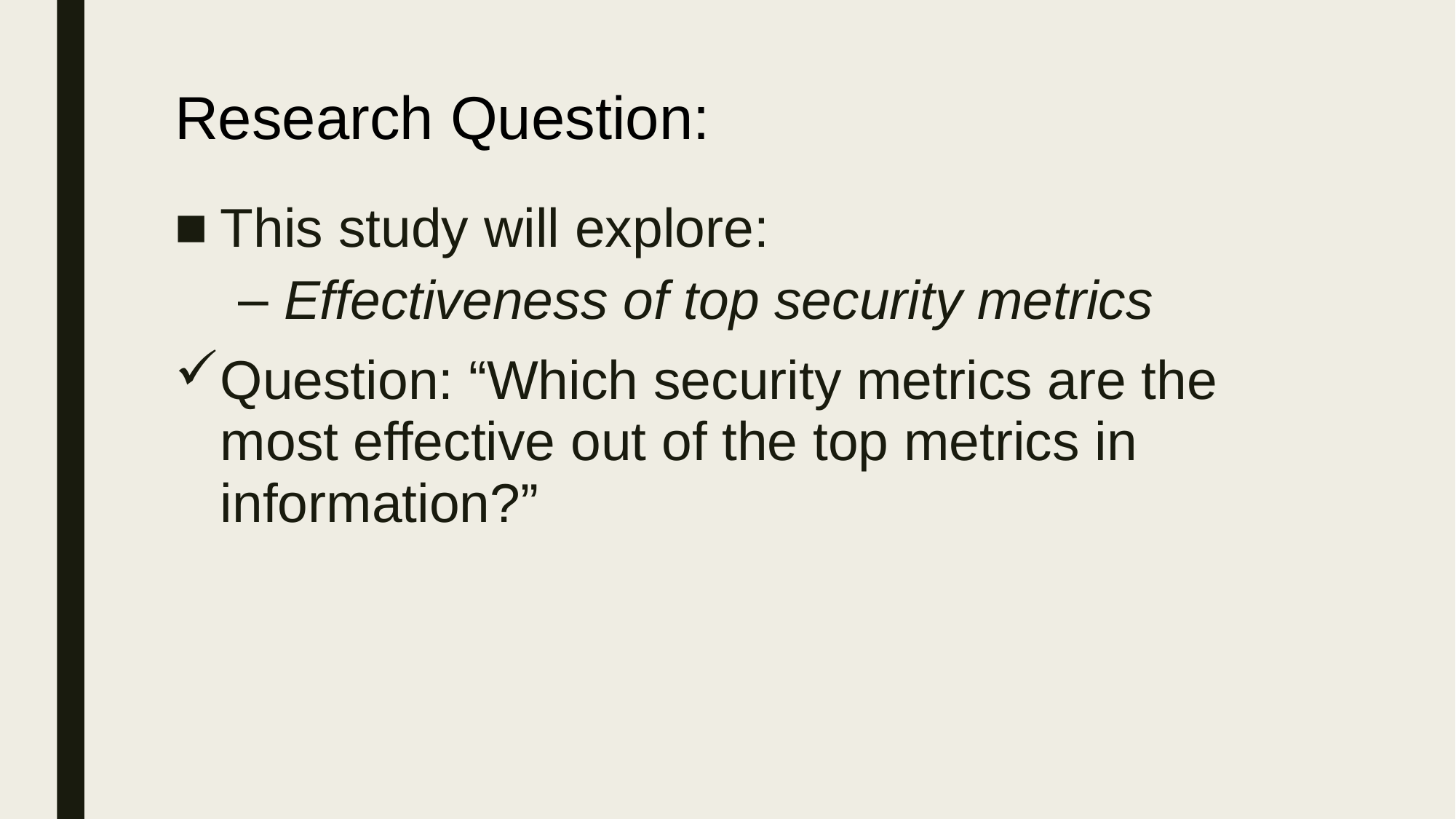

# Research Question:
This study will explore:
Effectiveness of top security metrics
Question: “Which security metrics are the most effective out of the top metrics in information?”